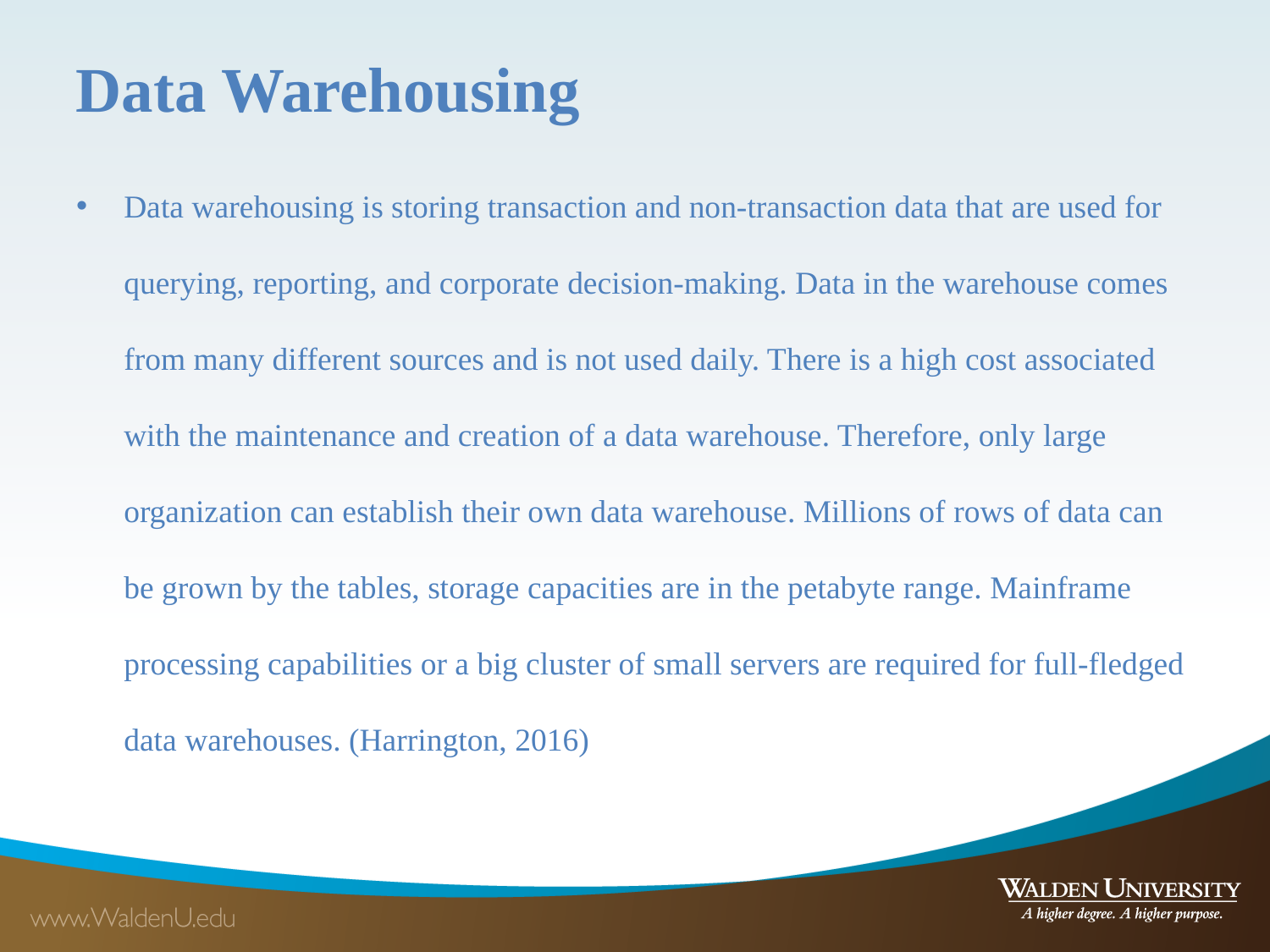

Data Warehousing

Data warehousing is storing transaction and non-transaction data that are used for querying, reporting, and corporate decision-making. Data in the warehouse comes from many different sources and is not used daily. There is a high cost associated with the maintenance and creation of a data warehouse. Therefore, only large organization can establish their own data warehouse. Millions of rows of data can be grown by the tables, storage capacities are in the petabyte range. Mainframe processing capabilities or a big cluster of small servers are required for full-fledged data warehouses. (Harrington, 2016)